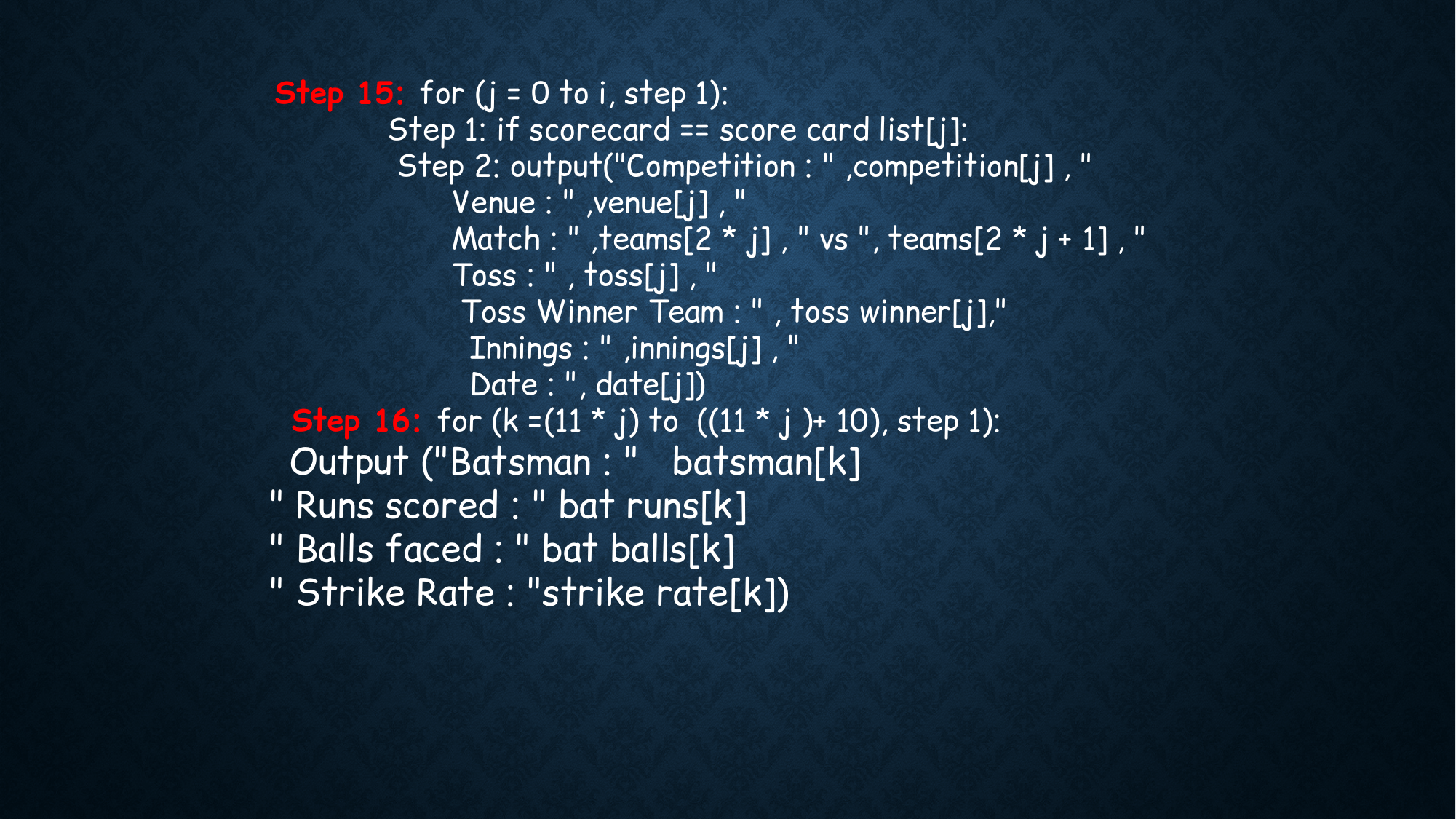

Step 15: for (j = 0 to i, step 1):
             Step 1: if scorecard == score card list[j]:
              Step 2: output("Competition : " ,competition[j] , "
                    Venue : " ,venue[j] , "
                    Match : " ,teams[2 * j] , " vs ", teams[2 * j + 1] , "
                    Toss : " , toss[j] , "
                     Toss Winner Team : " , toss winner[j],"
                      Innings : " ,innings[j] , "
                      Date : ", date[j])
  Step 16: for (k =(11 * j) to  ((11 * j )+ 10), step 1):
  Output ("Batsman : "   batsman[k]
" Runs scored : " bat runs[k]
" Balls faced : " bat balls[k]
" Strike Rate : "strike rate[k])